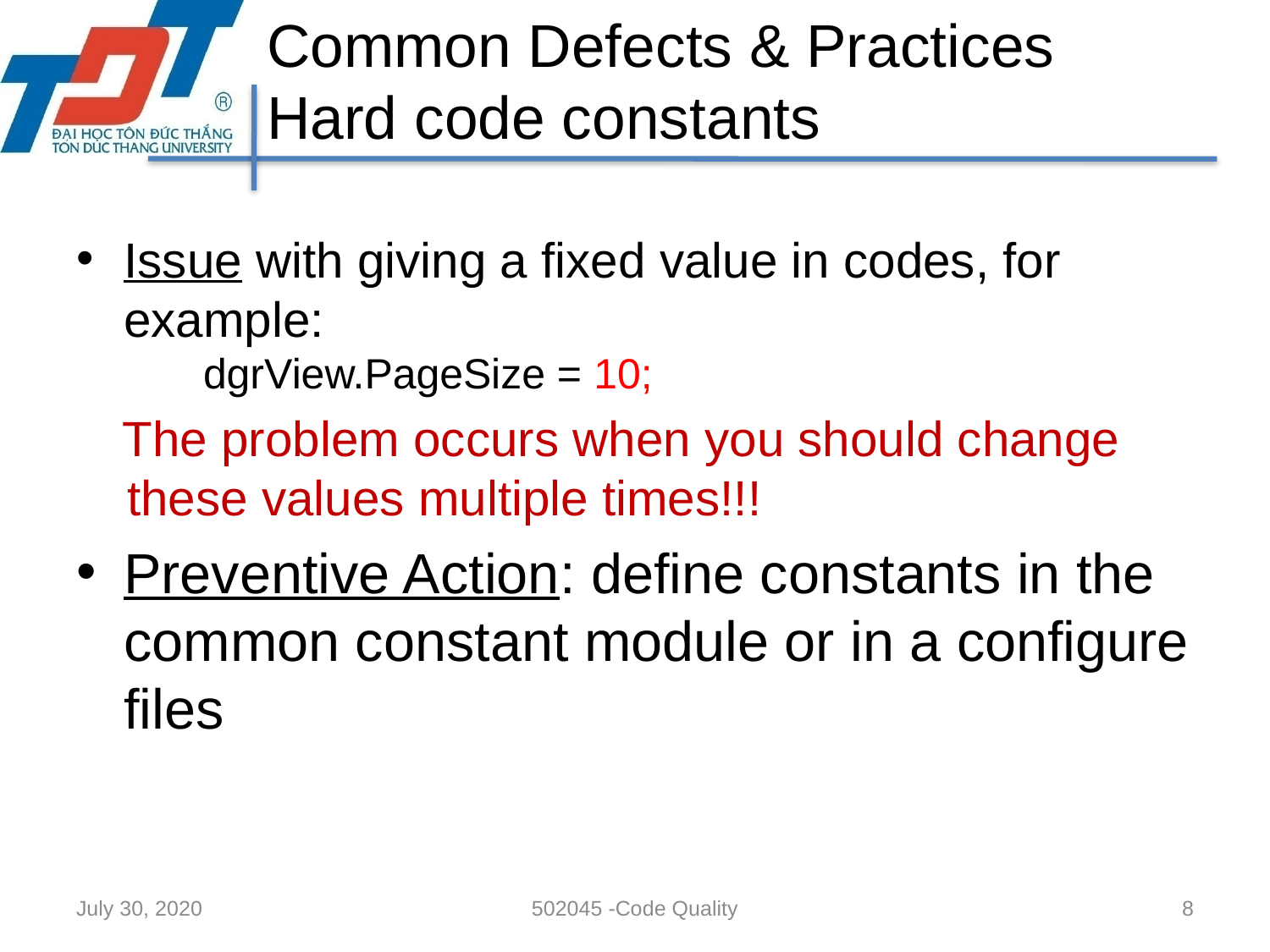

# Common Defects & Practices Hard code constants
Issue with giving a fixed value in codes, for example:
dgrView.PageSize = 10;
The problem occurs when you should change these values multiple times!!!
Preventive Action: define constants in the common constant module or in a configure files

July 30, 2020
502045 -Code Quality
8